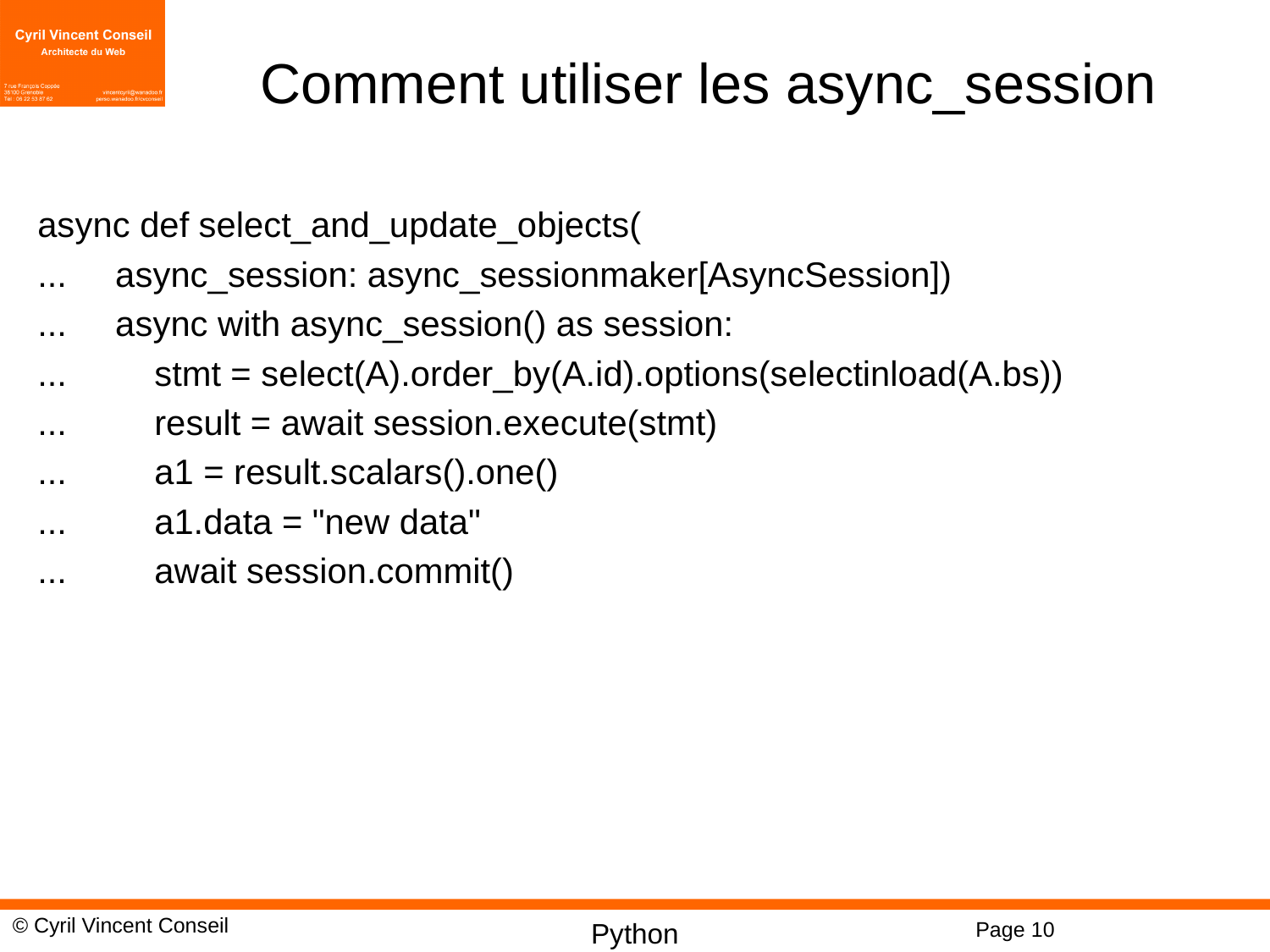

# Comment utiliser les async_session
async def select_and_update_objects(
...     async_session: async_sessionmaker[AsyncSession])
...     async with async_session() as session:
...         stmt = select(A).order_by(A.id).options(selectinload(A.bs))
...         result = await session.execute(stmt)
...         a1 = result.scalars().one()
...         a1.data = "new data"
...         await session.commit()